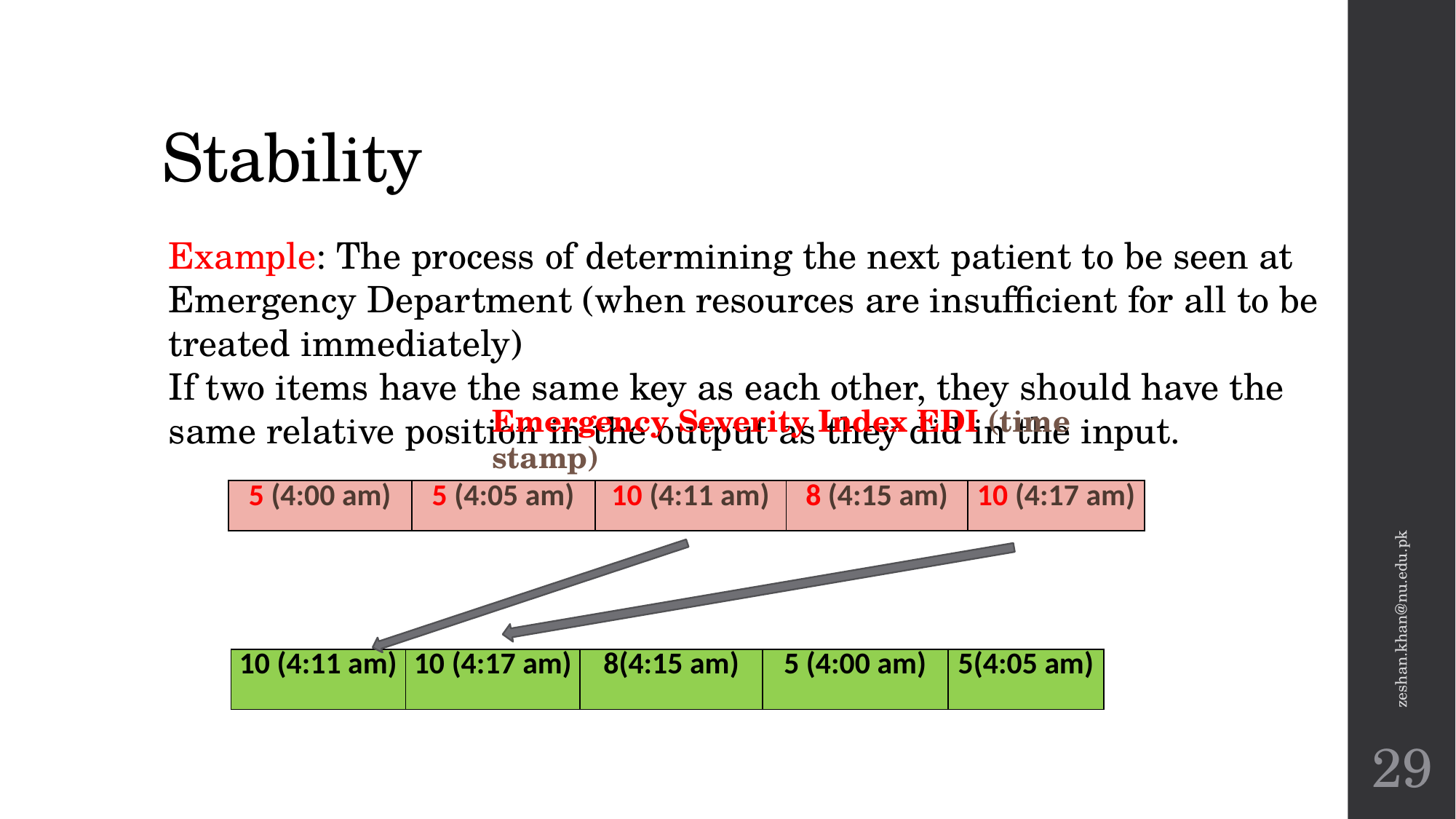

# Stability
Example: The process of determining the next patient to be seen at Emergency Department (when resources are insufficient for all to be treated immediately)
If two items have the same key as each other, they should have the same relative position in the output as they did in the input.

Emergency Severity Index EDI (time stamp)

| 5 (4:00 am) | 5 (4:05 am) | 10 (4:11 am) | 8 (4:15 am) | 10 (4:17 am) |
| --- | --- | --- | --- | --- |
zeshan.khan@nu.edu.pk
| 10 (4:11 am) | 10 (4:17 am) | 8(4:15 am) | 5 (4:00 am) | 5(4:05 am) |
| --- | --- | --- | --- | --- |
29